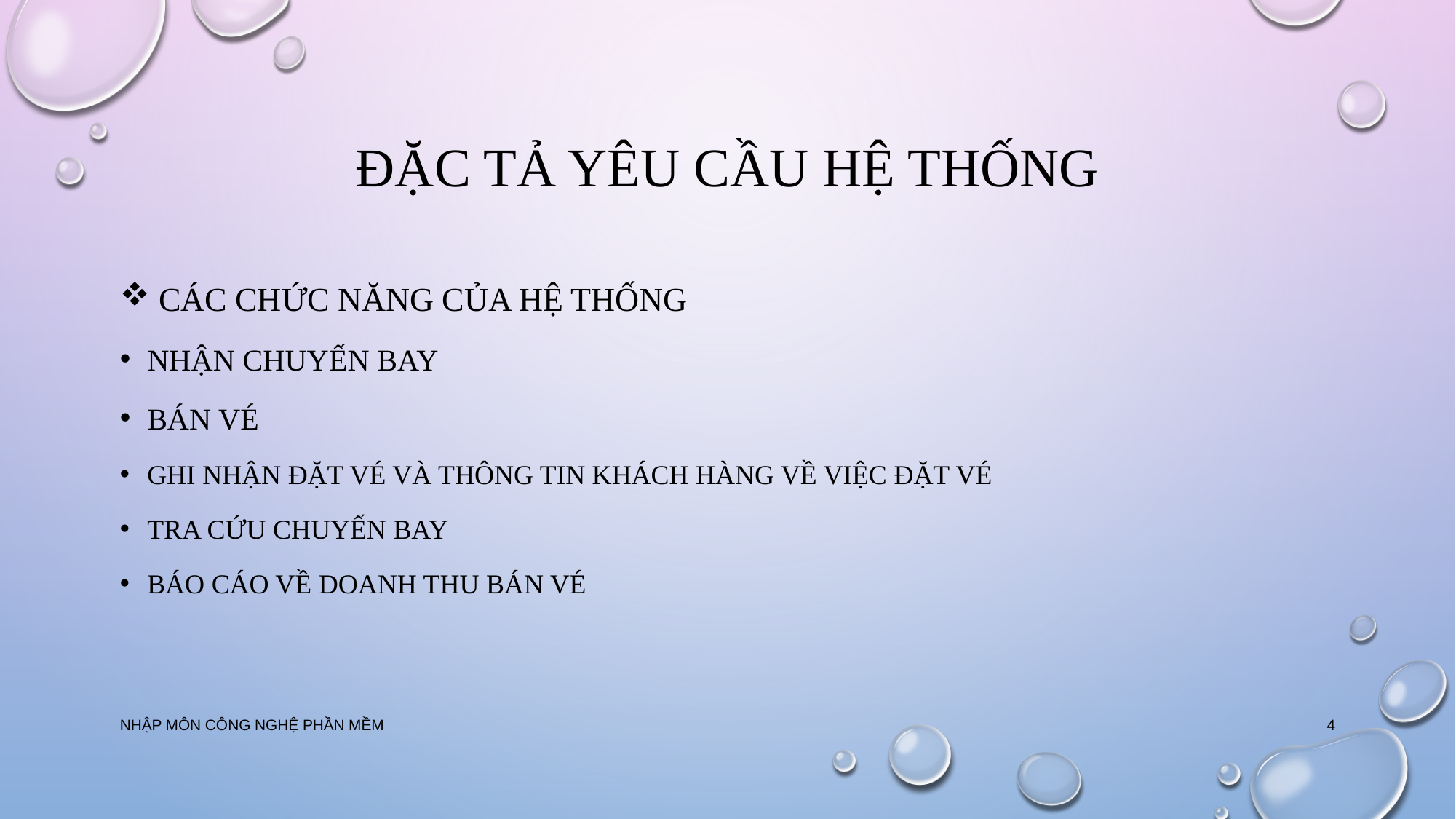

# ĐẶC TẢ YÊU CẦU hệ thống
 CÁC CHỨC NĂNG CỦA HỆ THỐNG
Nhận chuyến bay
Bán vé
Ghi nhận đặt vé và thông tin khách hàng về việc đặt vé
tra cứu chuyến bay
Báo cáo về doanh thu bán vé

NHẬP MÔN CÔNG NGHỆ PHẦN MỀM
4